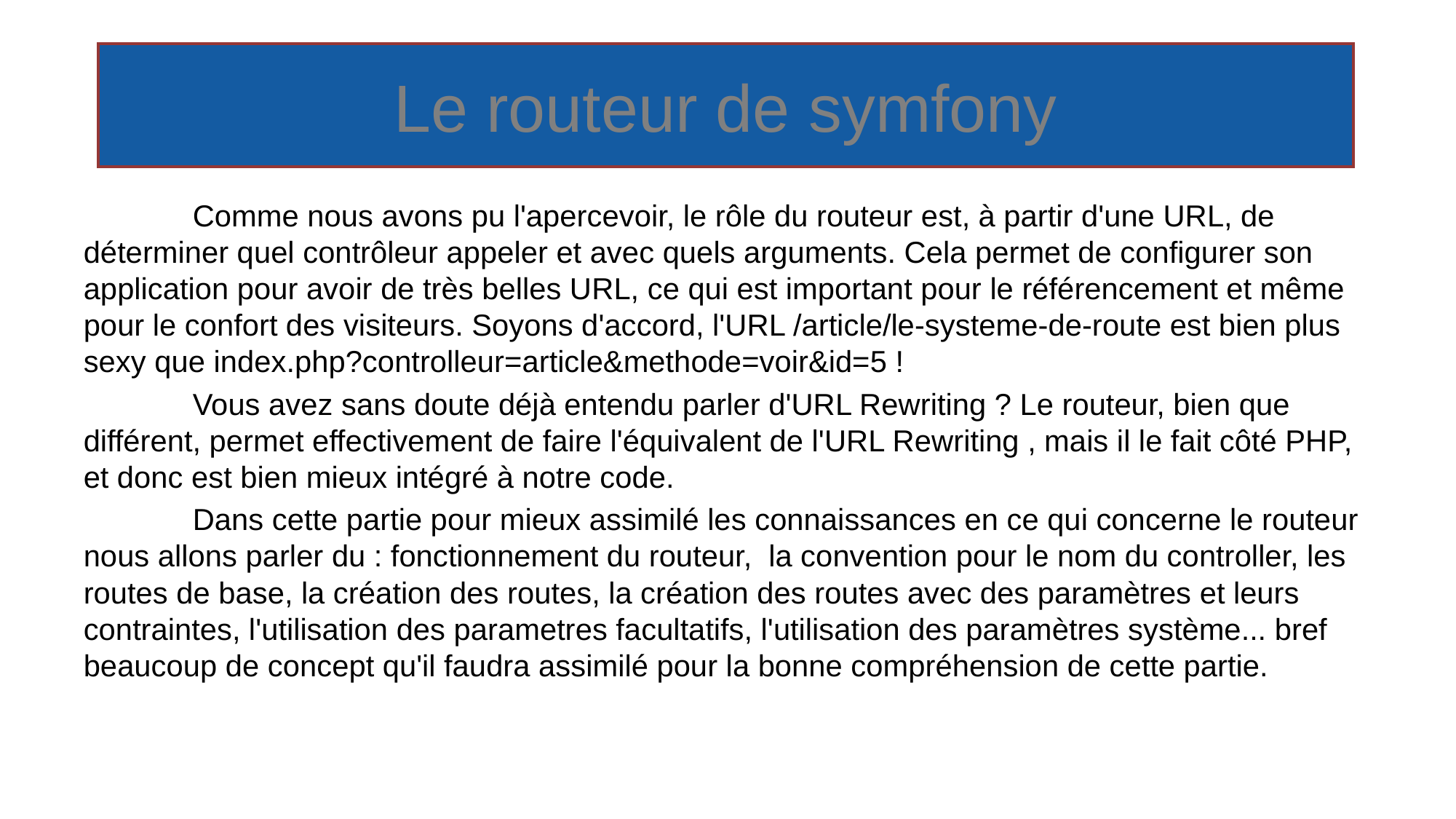

# Le routeur de symfony
	Comme nous avons pu l'apercevoir, le rôle du routeur est, à partir d'une URL, de déterminer quel contrôleur appeler et avec quels arguments. Cela permet de configurer son application pour avoir de très belles URL, ce qui est important pour le référencement et même pour le confort des visiteurs. Soyons d'accord, l'URL /article/le-systeme-de-route est bien plus sexy que index.php?controlleur=article&methode=voir&id=5 !
	Vous avez sans doute déjà entendu parler d'URL Rewriting ? Le routeur, bien que différent, permet effectivement de faire l'équivalent de l'URL Rewriting , mais il le fait côté PHP, et donc est bien mieux intégré à notre code.
	Dans cette partie pour mieux assimilé les connaissances en ce qui concerne le routeur nous allons parler du : fonctionnement du routeur,  la convention pour le nom du controller, les routes de base, la création des routes, la création des routes avec des paramètres et leurs contraintes, l'utilisation des parametres facultatifs, l'utilisation des paramètres système... bref beaucoup de concept qu'il faudra assimilé pour la bonne compréhension de cette partie.